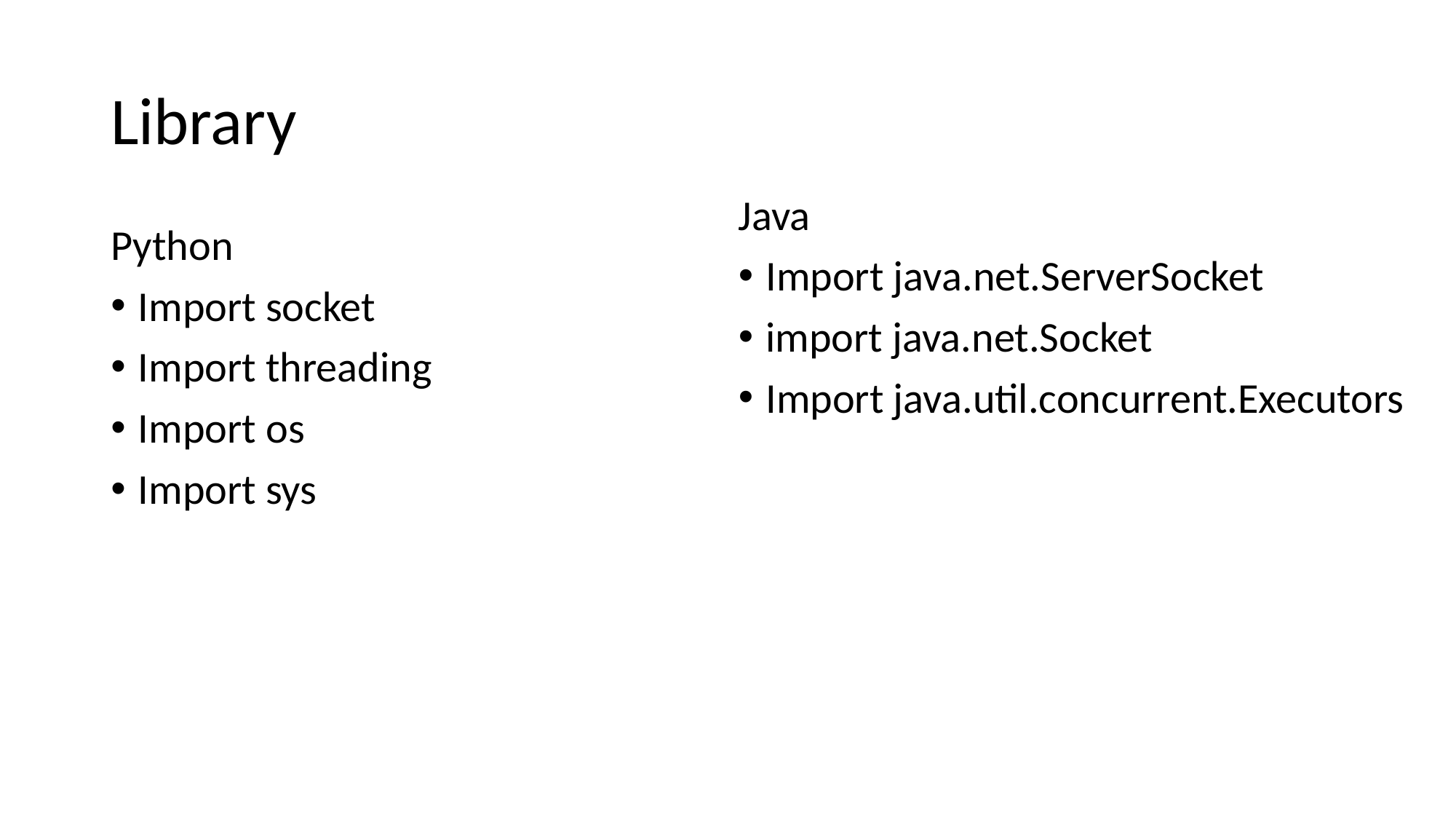

# Library
Java
Import java.net.ServerSocket
import java.net.Socket
Import java.util.concurrent.Executors
Python
Import socket
Import threading
Import os
Import sys